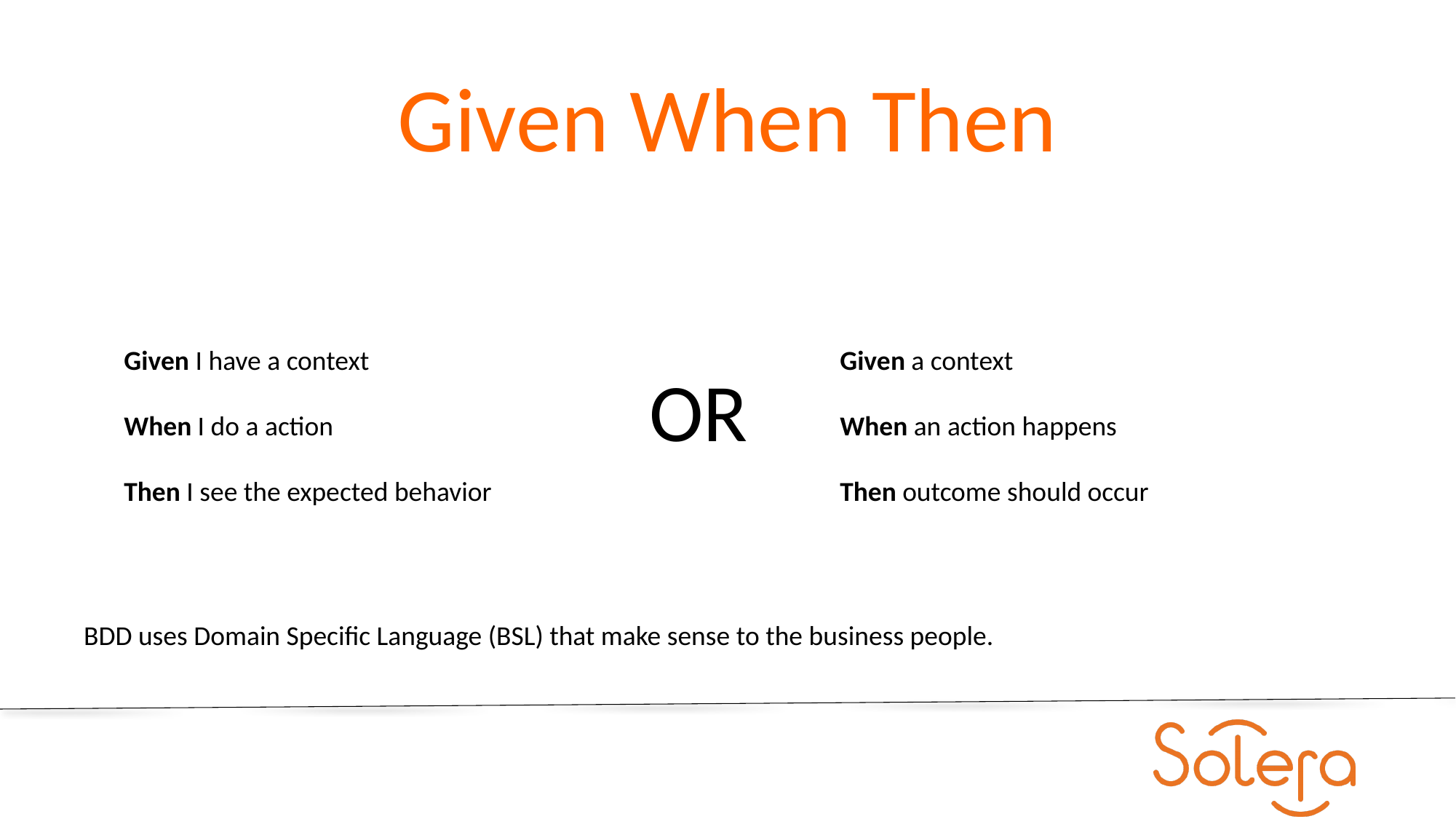

# Given When Then
Given I have a context

When I do a action

Then I see the expected behavior

Given a context

When an action happens

Then outcome should occur

OR
BDD uses Domain Specific Language (BSL) that make sense to the business people.